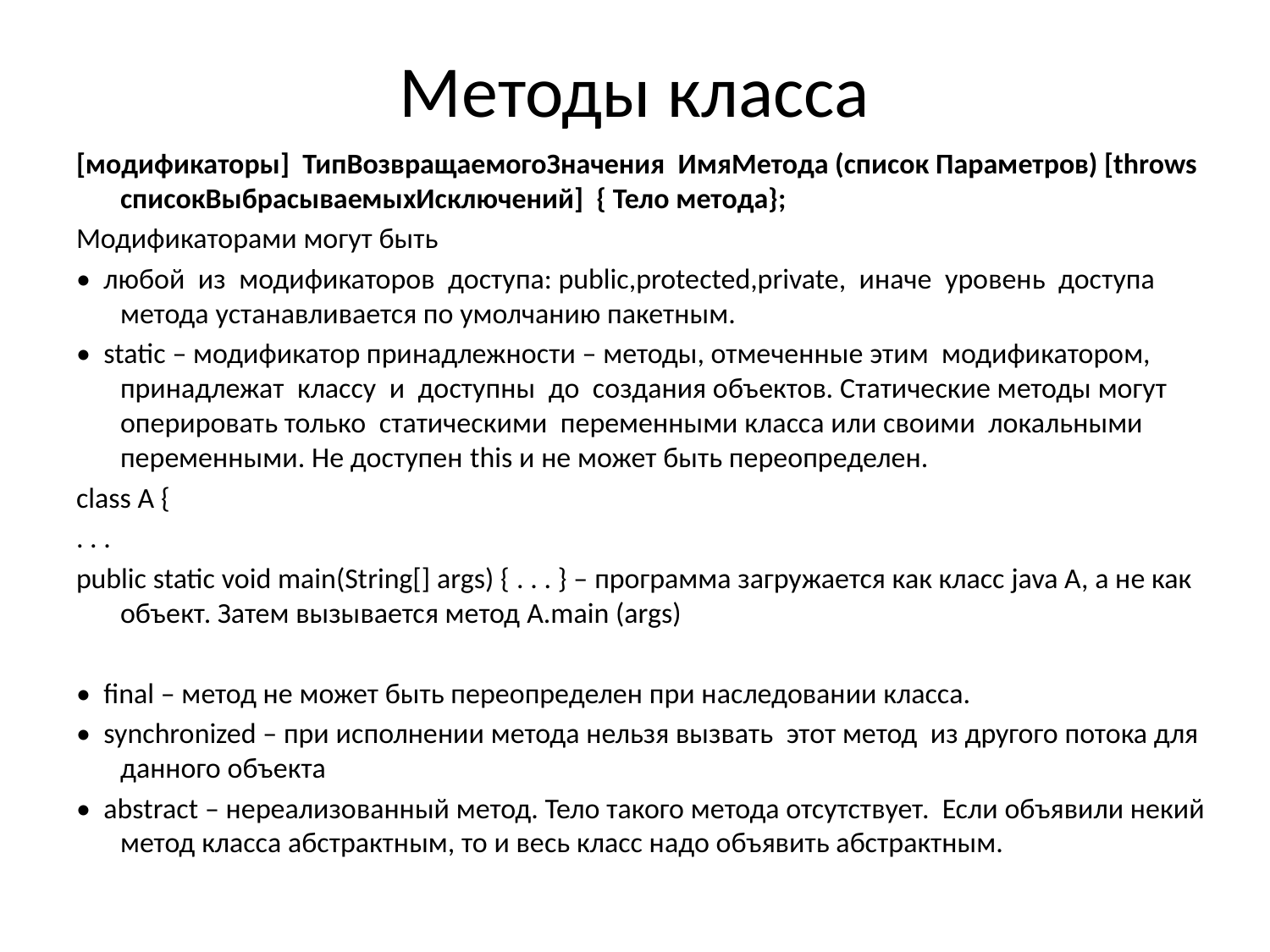

# Методы класса
[модификаторы]  ТипВозвращаемогоЗначения  ИмяМетода (список Параметров) [throws  списокВыбрасываемыхИсключений]  { Тело метода};
Модификаторами могут быть
•  любой  из  модификаторов  доступа: public,protected,private,  иначе  уровень  доступа  метода устанавливается по умолчанию пакетным.
•  static – модификатор принадлежности – методы, отмеченные этим  модификатором,  принадлежат  классу  и  доступны  до  создания объектов. Статические методы могут оперировать только  статическими  переменными класса или своими  локальными переменными. Не доступен this и не может быть переопределен.
class A {
. . .
public static void main(String[] args) { . . . } – программа загружается как класс java A, а не как объект. Затем вызывается метод A.main (args)

•  final – метод не может быть переопределен при наследовании класса.
•  synchronized – при исполнении метода нельзя вызвать  этот метод  из другого потока для данного объекта
•  abstract – нереализованный метод. Тело такого метода отсутствует.  Если объявили некий метод класса абстрактным, то и весь класс надо объявить абстрактным.